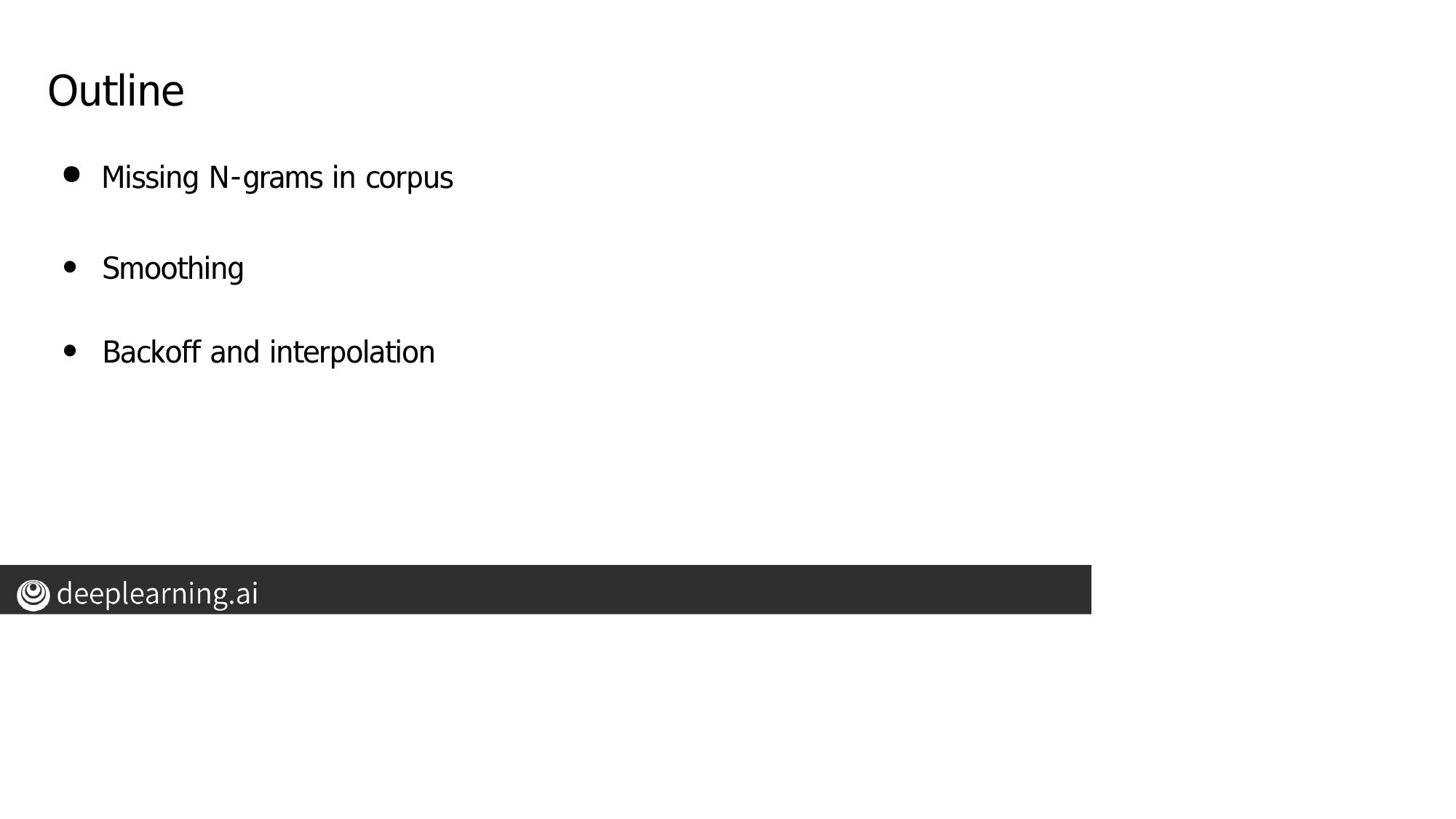

# Outline
Missing N-grams in corpus

Smoothing

Backoff and interpolation